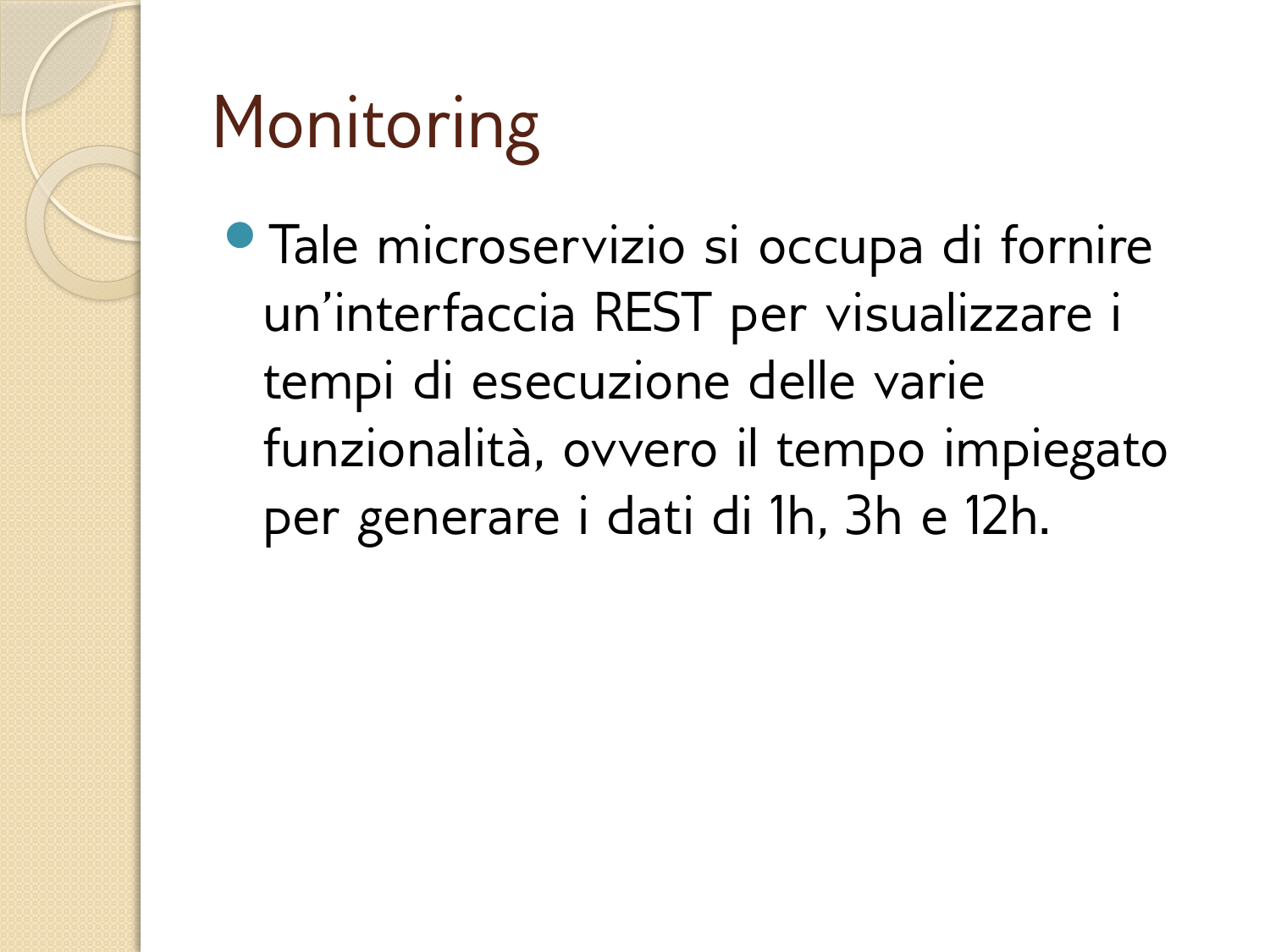

# Monitoring
Tale microservizio si occupa di fornire un’interfaccia REST per visualizzare i tempi di esecuzione delle varie funzionalità, ovvero il tempo impiegato per generare i dati di 1h, 3h e 12h.